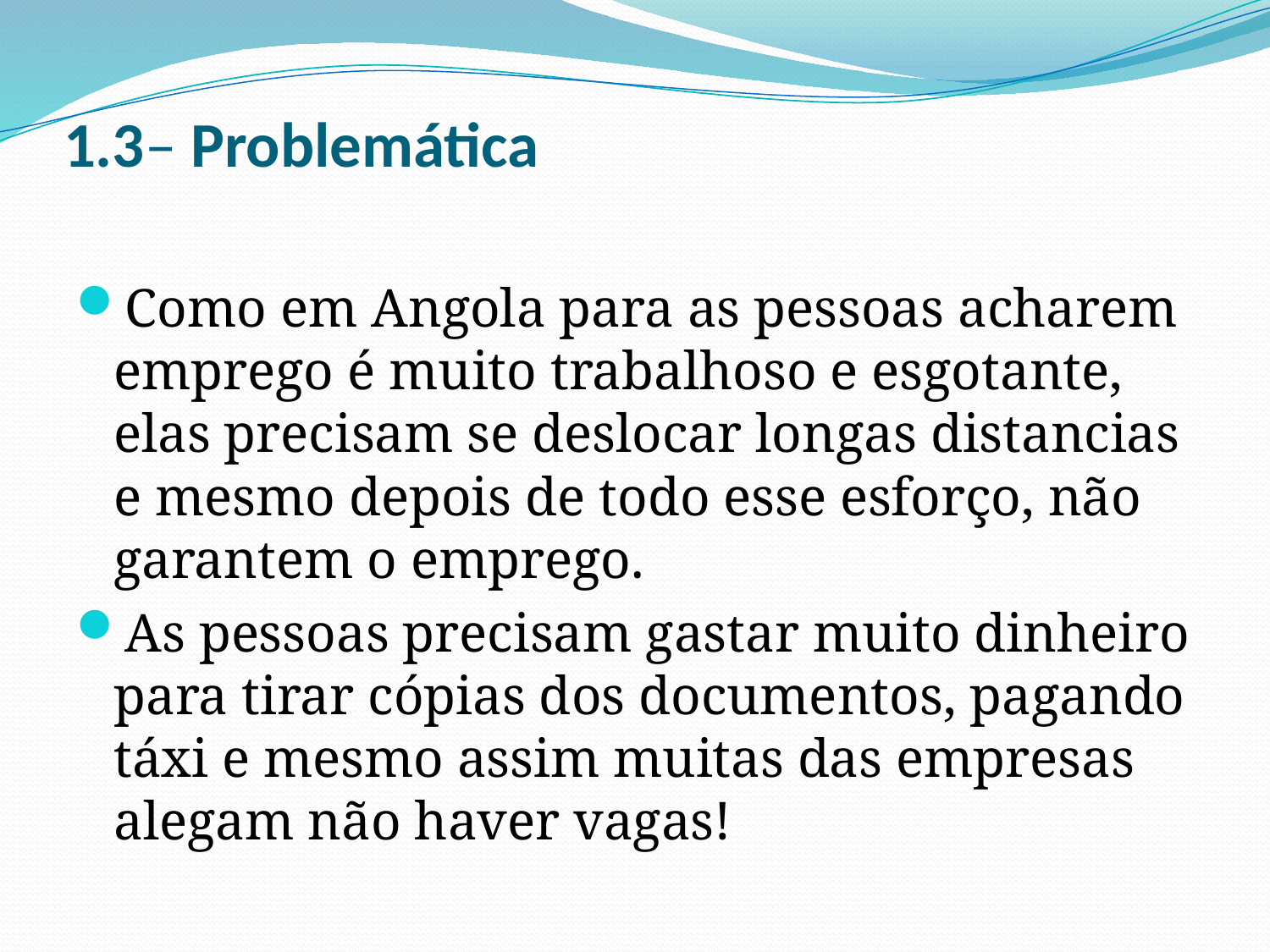

# 1.3– Problemática
Como em Angola para as pessoas acharem emprego é muito trabalhoso e esgotante, elas precisam se deslocar longas distancias e mesmo depois de todo esse esforço, não garantem o emprego.
As pessoas precisam gastar muito dinheiro para tirar cópias dos documentos, pagando táxi e mesmo assim muitas das empresas alegam não haver vagas!